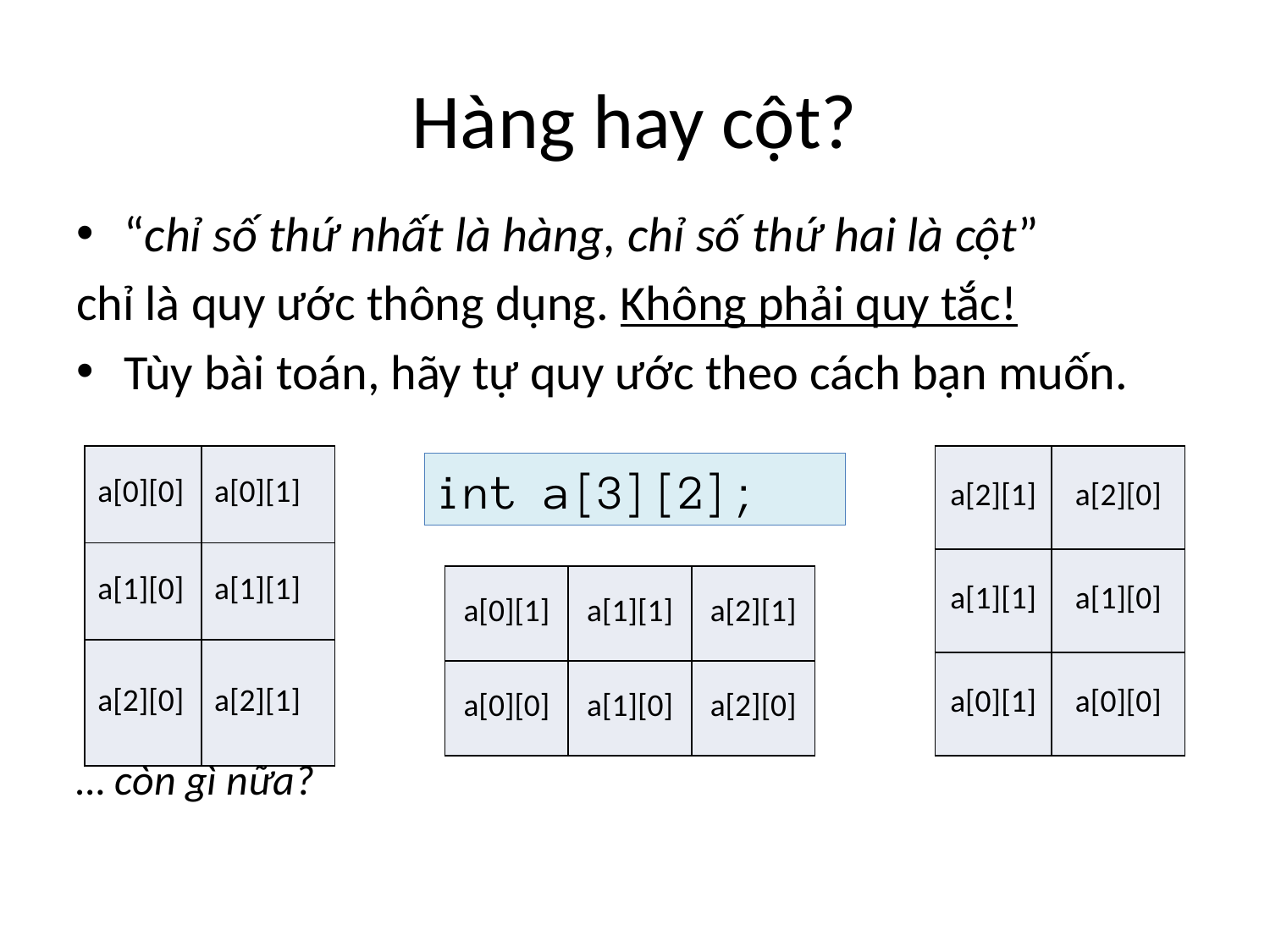

# Hàng hay cột?
“chỉ số thứ nhất là hàng, chỉ số thứ hai là cột”
chỉ là quy ước thông dụng. Không phải quy tắc!
Tùy bài toán, hãy tự quy ước theo cách bạn muốn.

… còn gì nữa?

| a[0][0] | a[0][1] |
| --- | --- |
| a[1][0] | a[1][1] |
| a[2][0] | a[2][1] |
| a[2][1] | a[2][0] |
| --- | --- |
| a[1][1] | a[1][0] |
| a[0][1] | a[0][0] |
int a[3][2];
| a[0][1] | a[1][1] | a[2][1] |
| --- | --- | --- |
| a[0][0] | a[1][0] | a[2][0] |